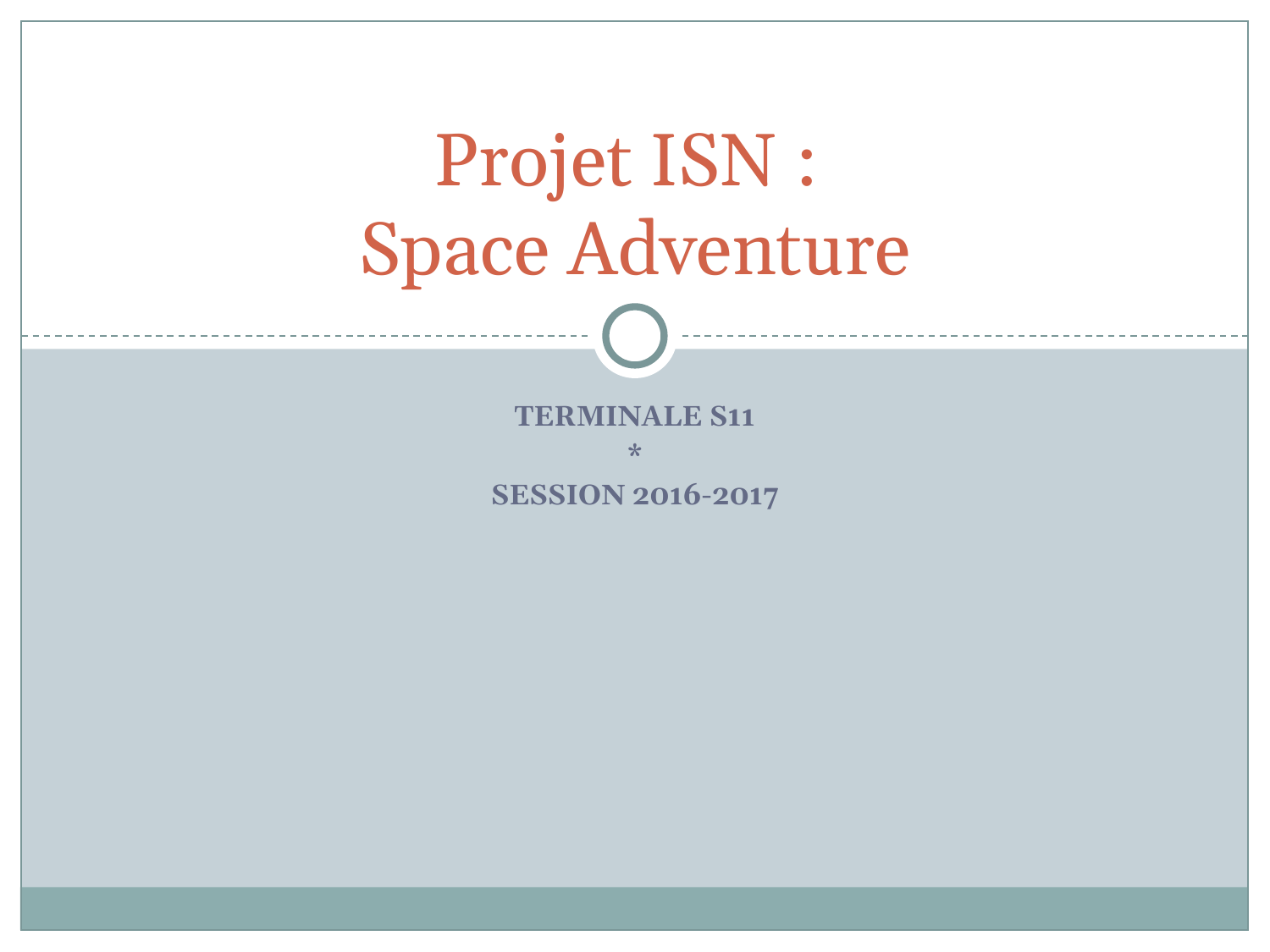

# Projet ISN : Space Adventure
TERMINALE S11
*
SESSION 2016-2017